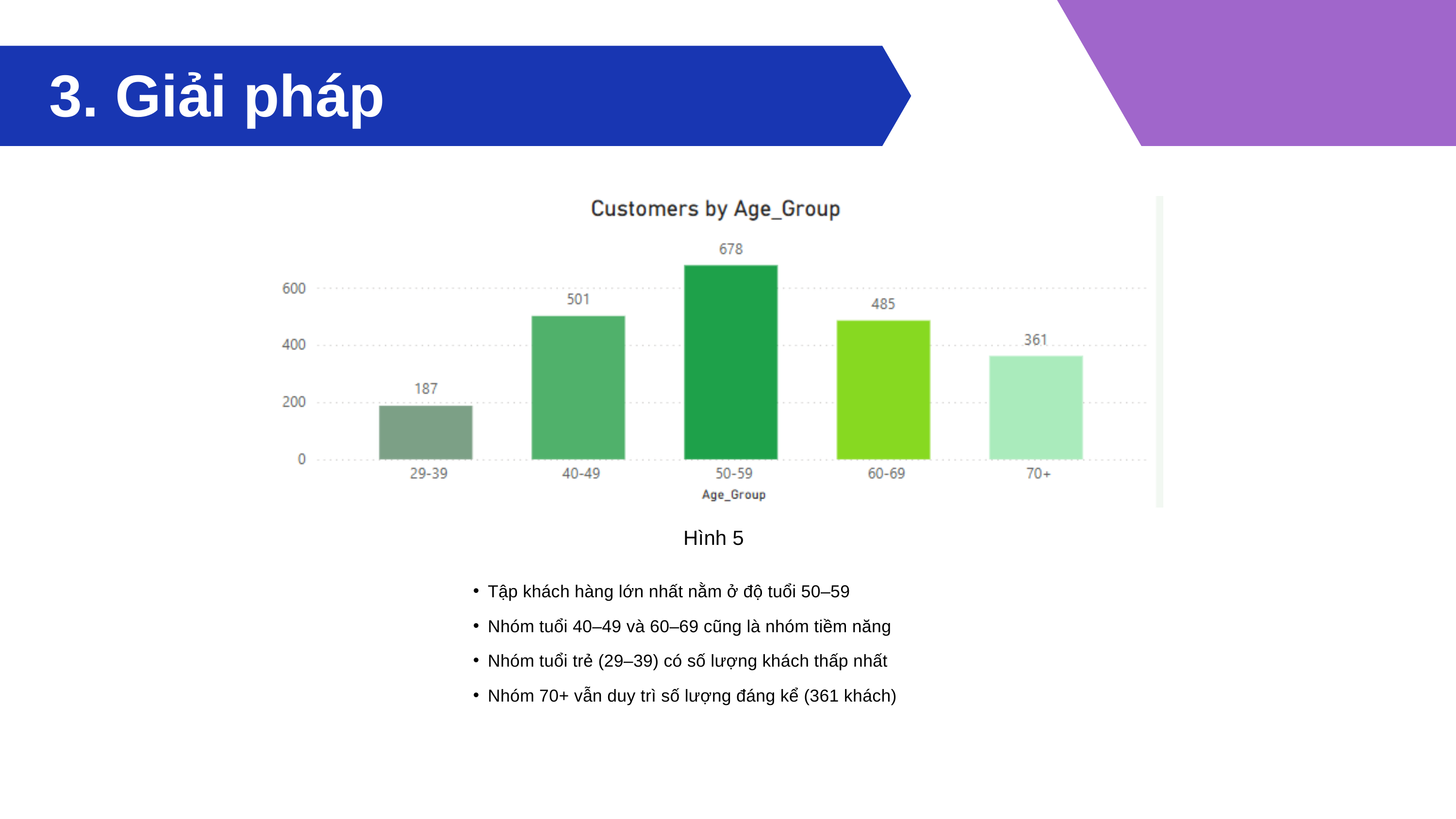

3. Giải pháp

Hình 5
Tập khách hàng lớn nhất nằm ở độ tuổi 50–59
Nhóm tuổi 40–49 và 60–69 cũng là nhóm tiềm năng
Nhóm tuổi trẻ (29–39) có số lượng khách thấp nhất
Nhóm 70+ vẫn duy trì số lượng đáng kể (361 khách)